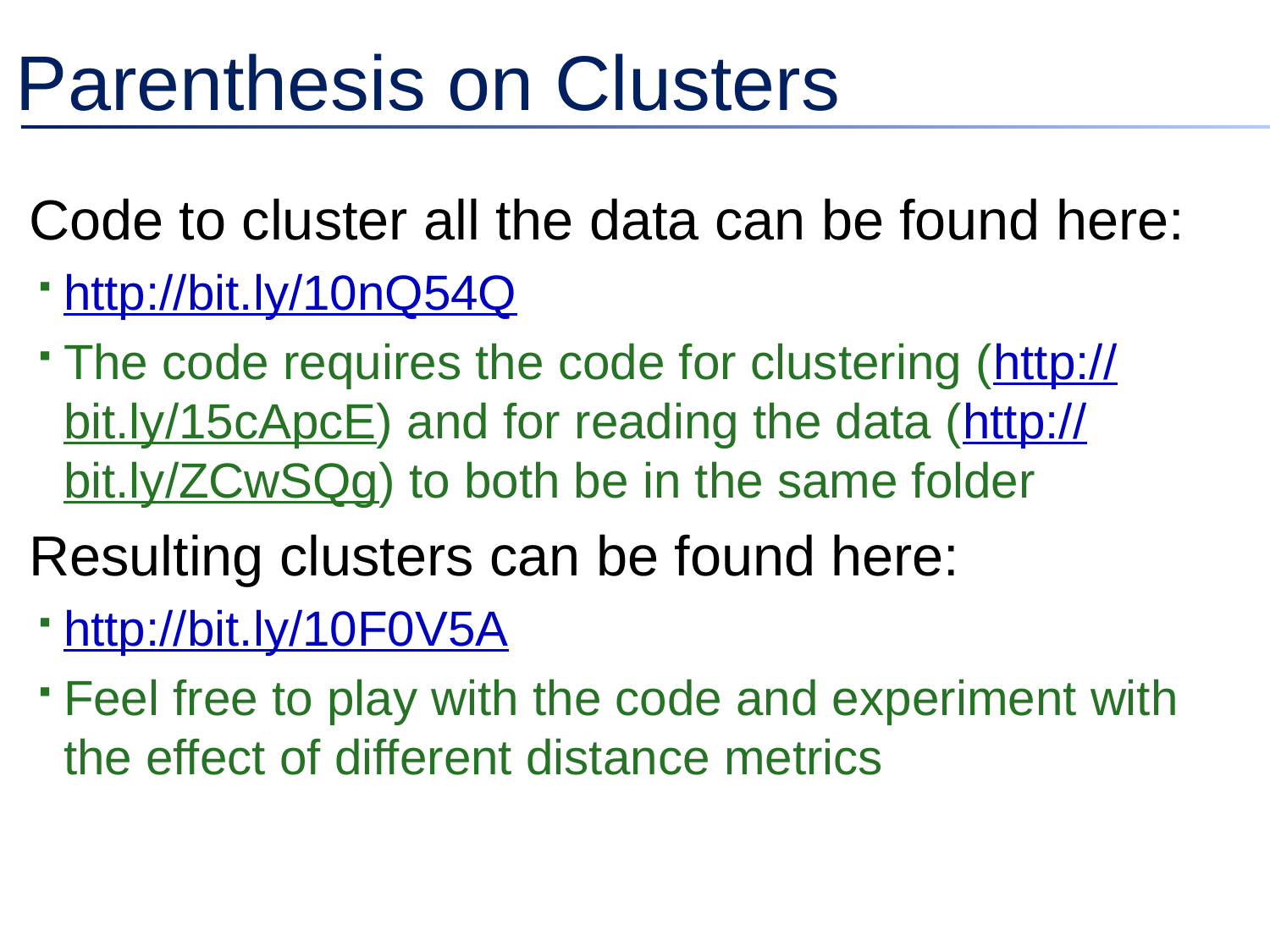

# Parenthesis on Clusters
Code to cluster all the data can be found here:
http://bit.ly/10nQ54Q
The code requires the code for clustering (http://bit.ly/15cApcE) and for reading the data (http://bit.ly/ZCwSQg) to both be in the same folder
Resulting clusters can be found here:
http://bit.ly/10F0V5A
Feel free to play with the code and experiment with the effect of different distance metrics